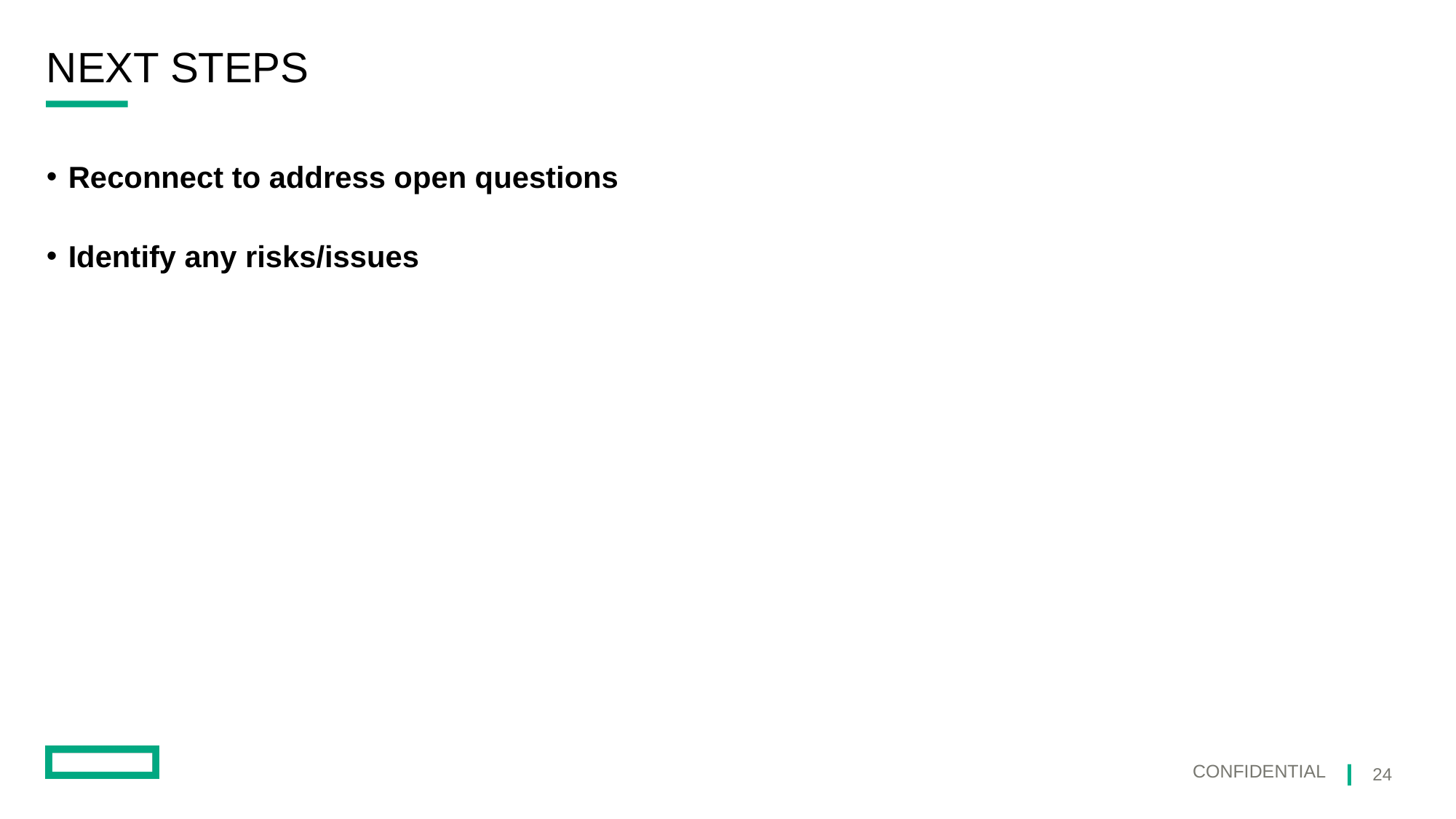

# Next Steps
Reconnect to address open questions
Identify any risks/issues

24
Confidential